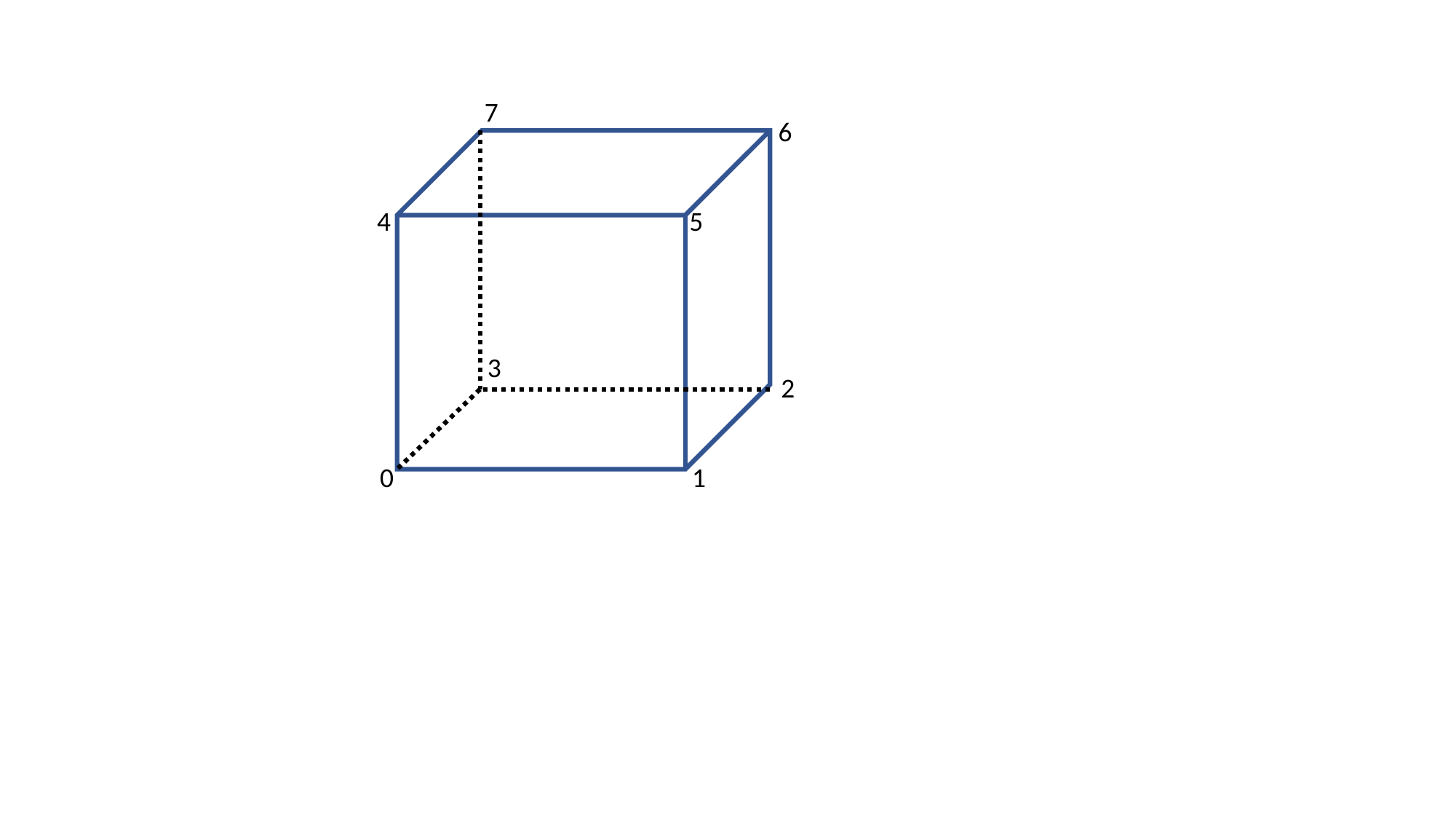

7
6

4
5
3
2
0
1